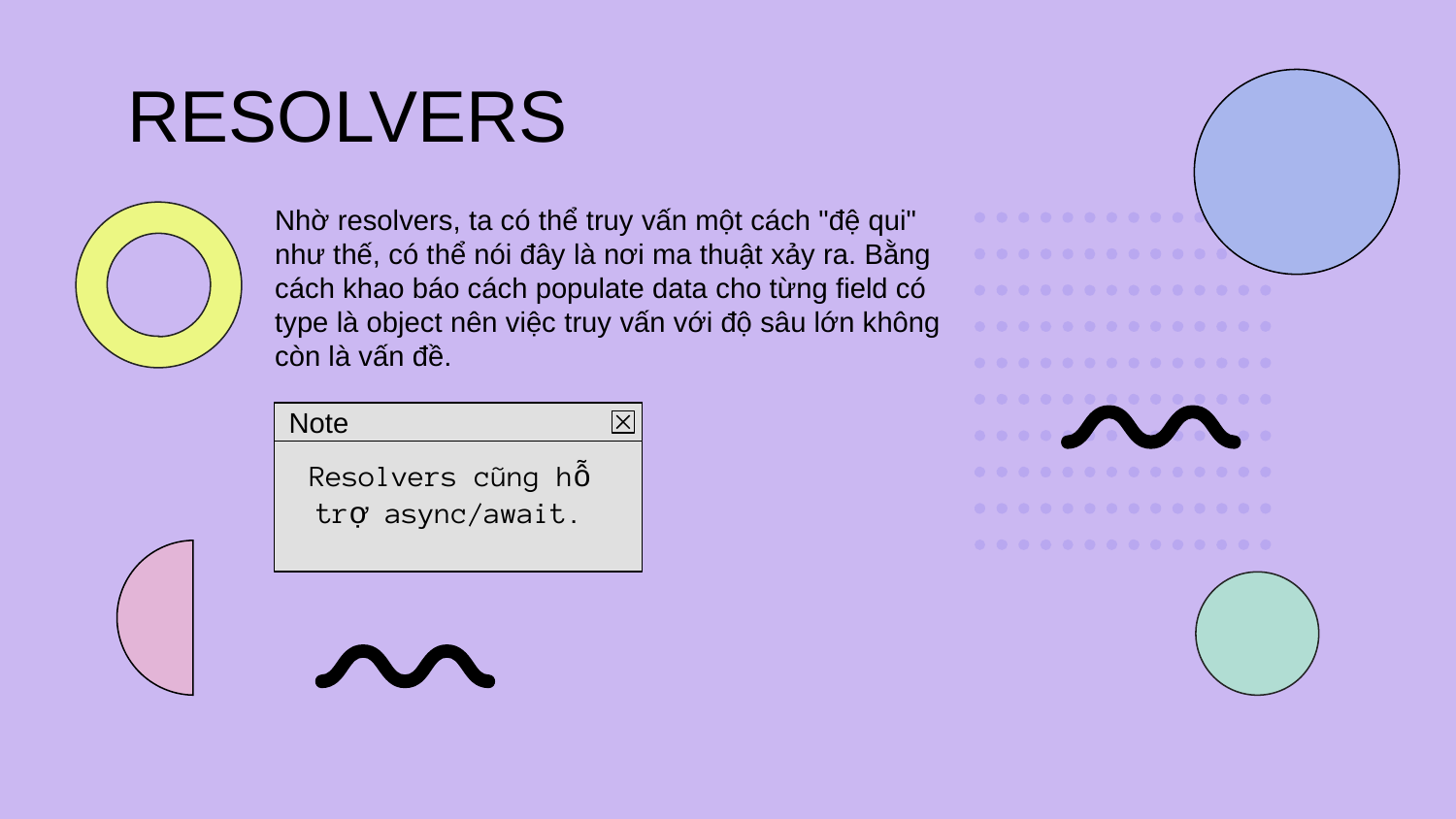

# RESOLVERS
Nhờ resolvers, ta có thể truy vấn một cách "đệ qui" như thế, có thể nói đây là nơi ma thuật xảy ra. Bằng cách khao báo cách populate data cho từng field có type là object nên việc truy vấn với độ sâu lớn không còn là vấn đề.

Note

Resolvers cũng hỗ trợ async/await.